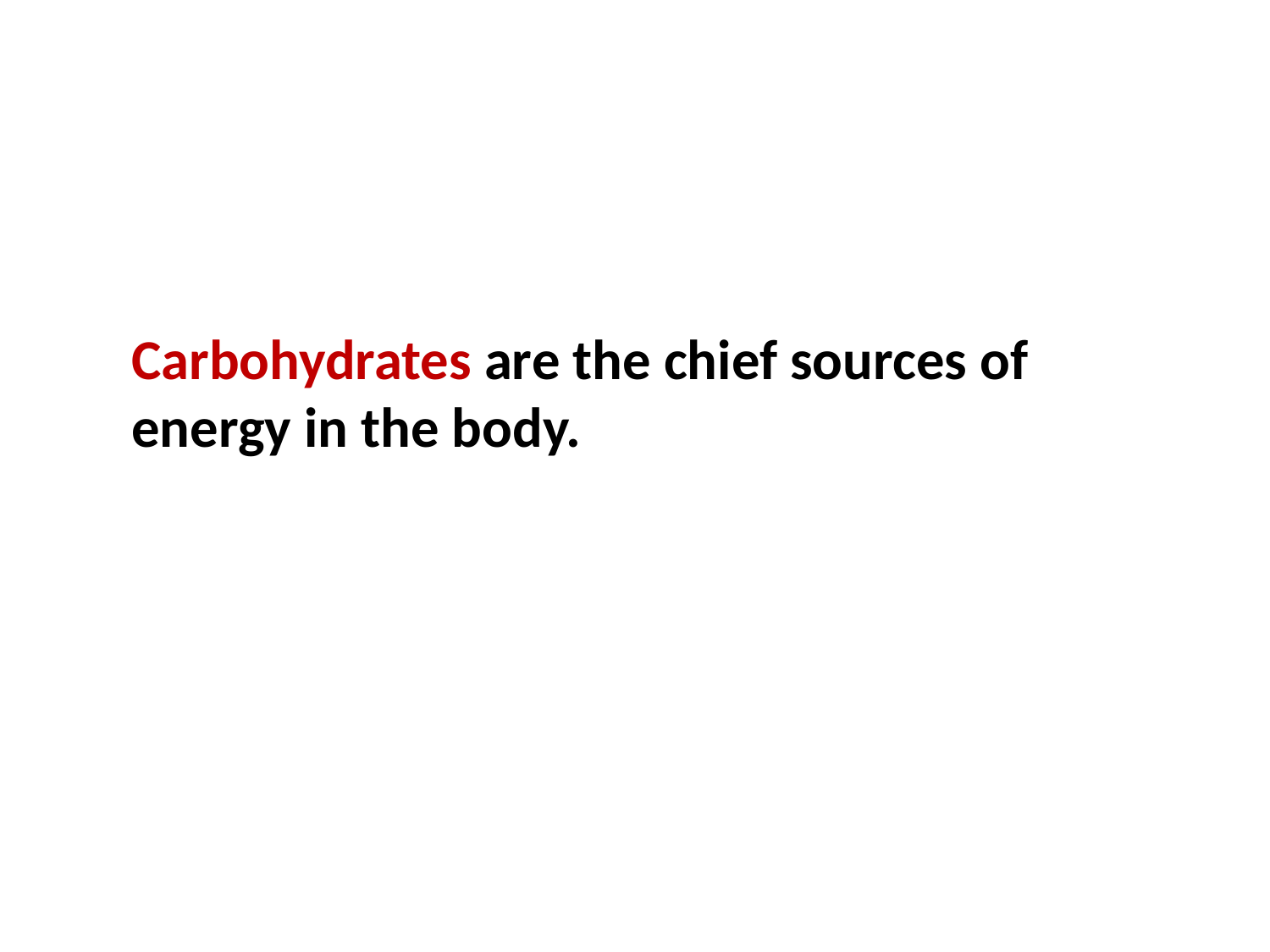

Carbohydrates are the chief sources of energy in the body.